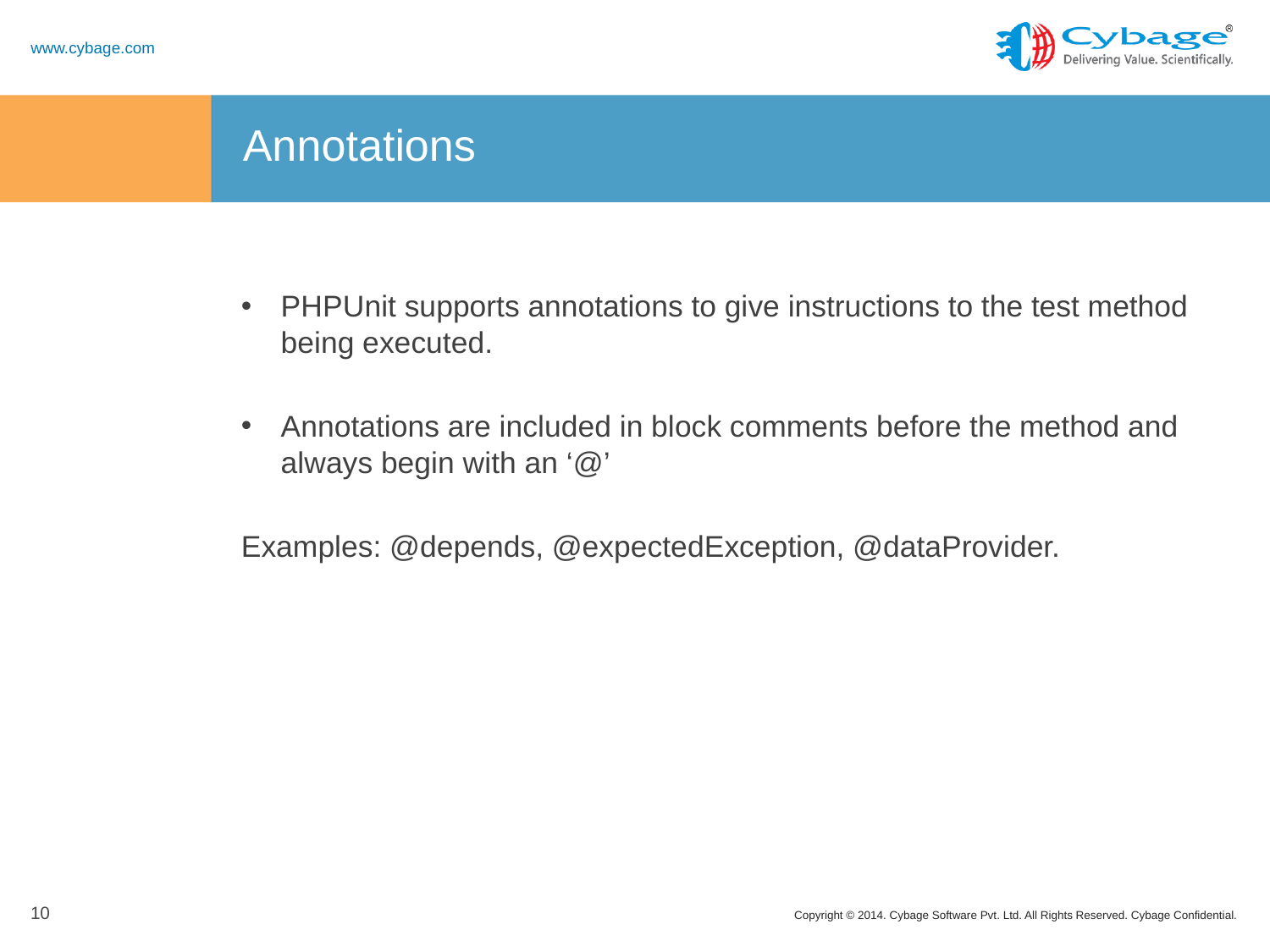

# Annotations

PHPUnit supports annotations to give instructions to the test method being executed.

Annotations are included in block comments before the method and always begin with an ‘@’

Examples: @depends, @expectedException, @dataProvider.
10